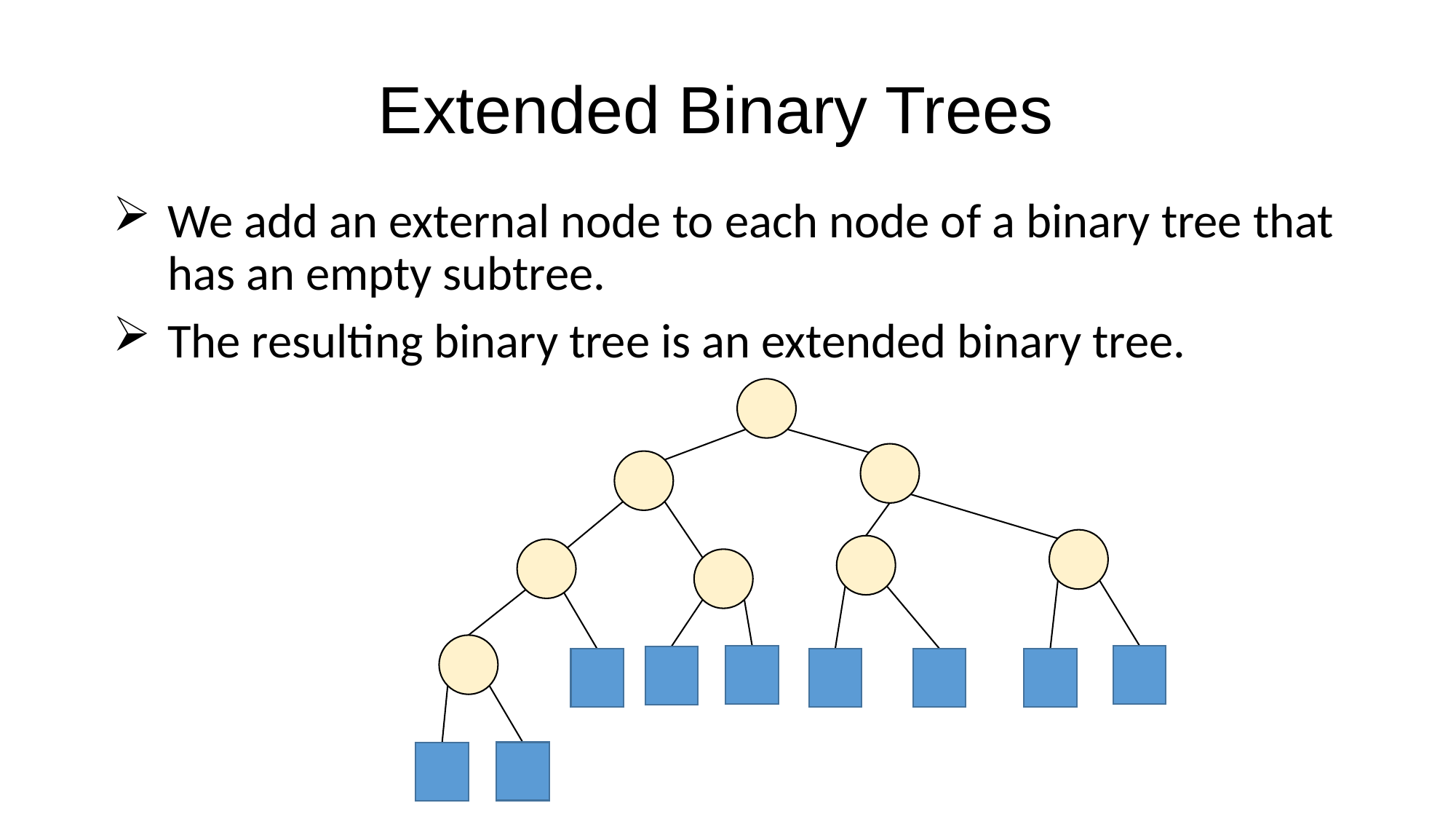

# Extended Binary Trees
We add an external node to each node of a binary tree that has an empty subtree.
The resulting binary tree is an extended binary tree.